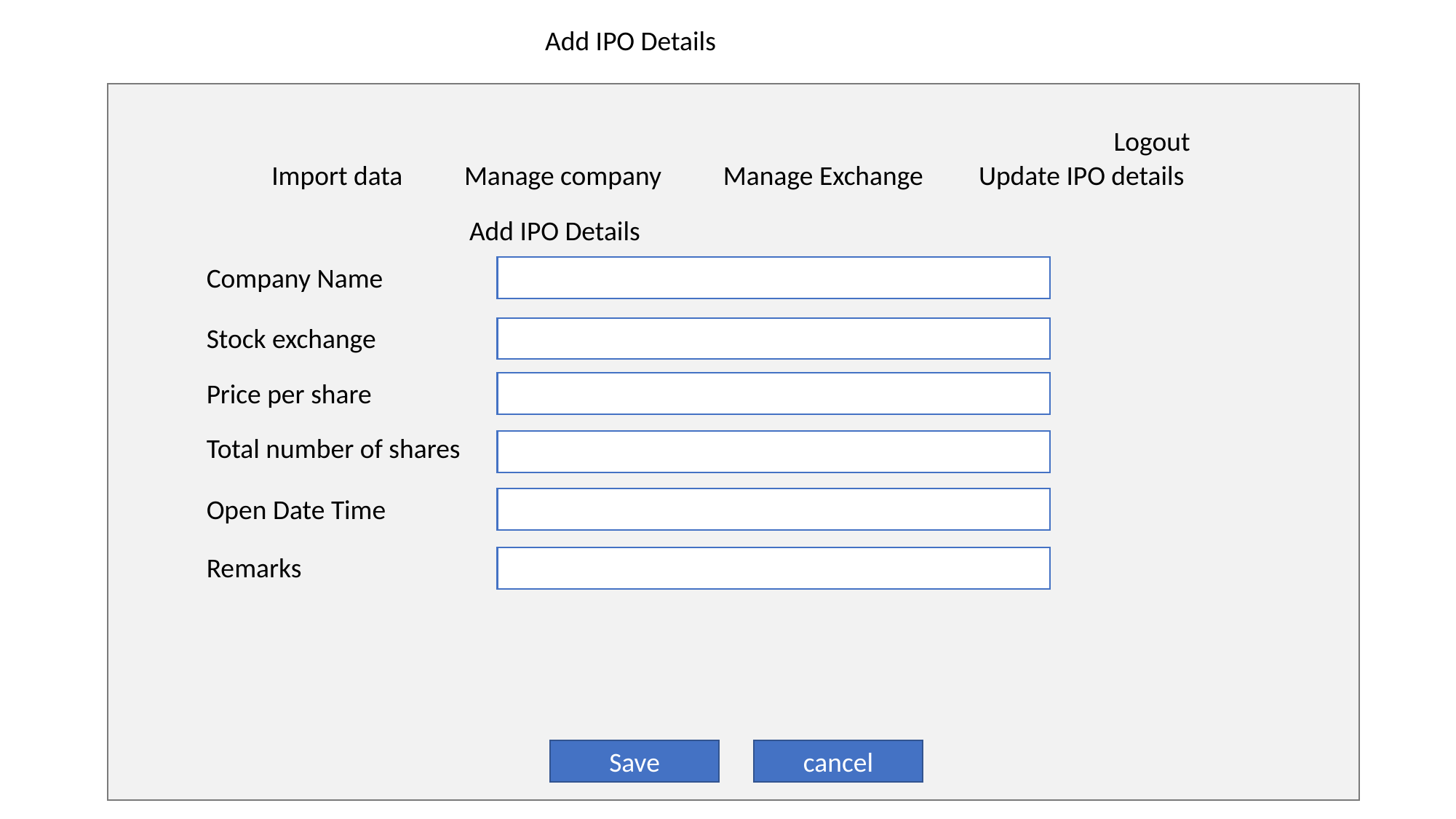

Add IPO Details

Logout

Import data          Manage company          Manage Exchange         Update IPO details
Add IPO Details
Company Name

Stock exchange

Price per share

Total number of shares

Open Date Time

Remarks

Save
cancel